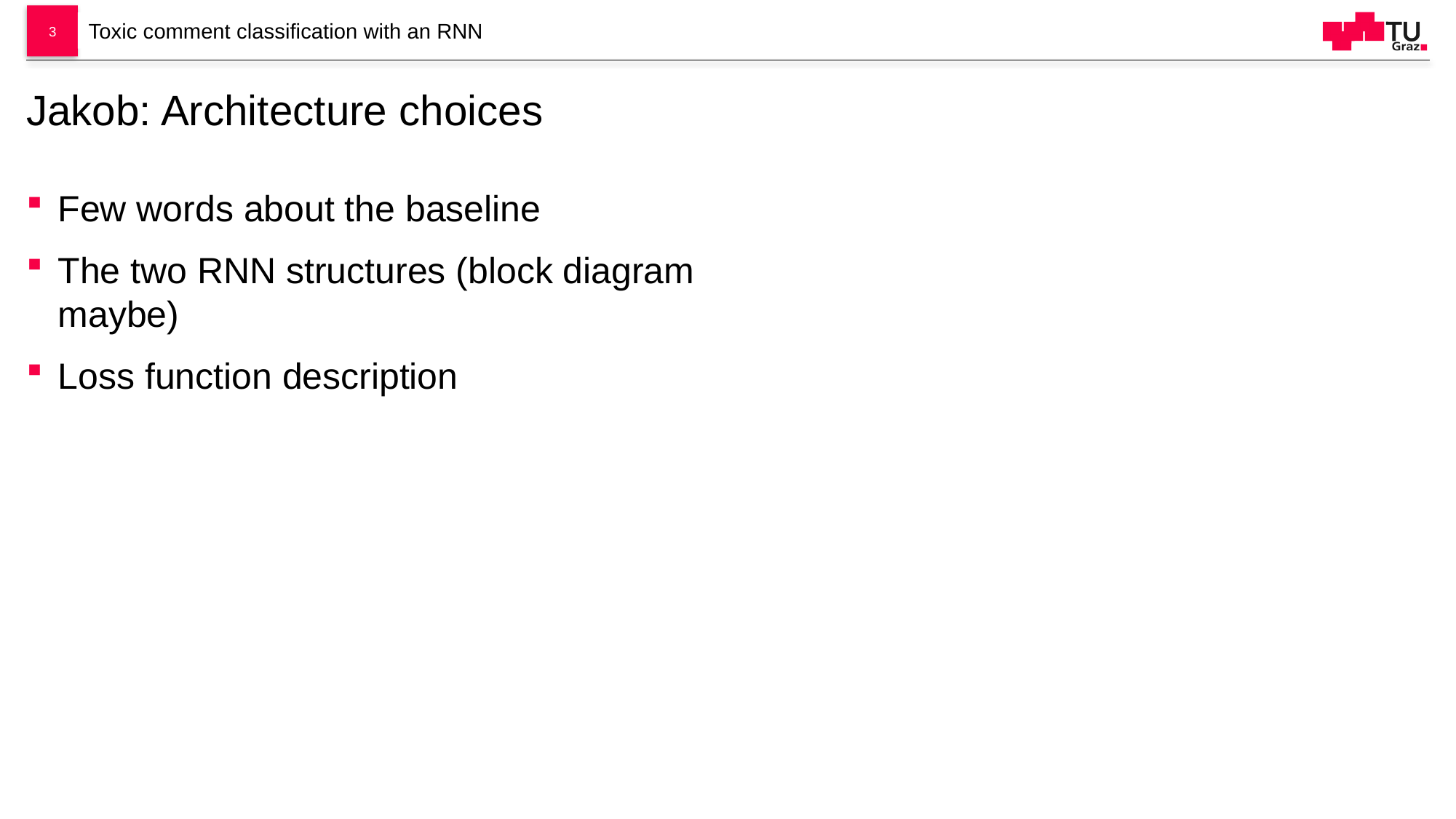

3
Toxic comment classification with an RNN
# Jakob: Architecture choices
Few words about the baseline
The two RNN structures (block diagram maybe)
Loss function description